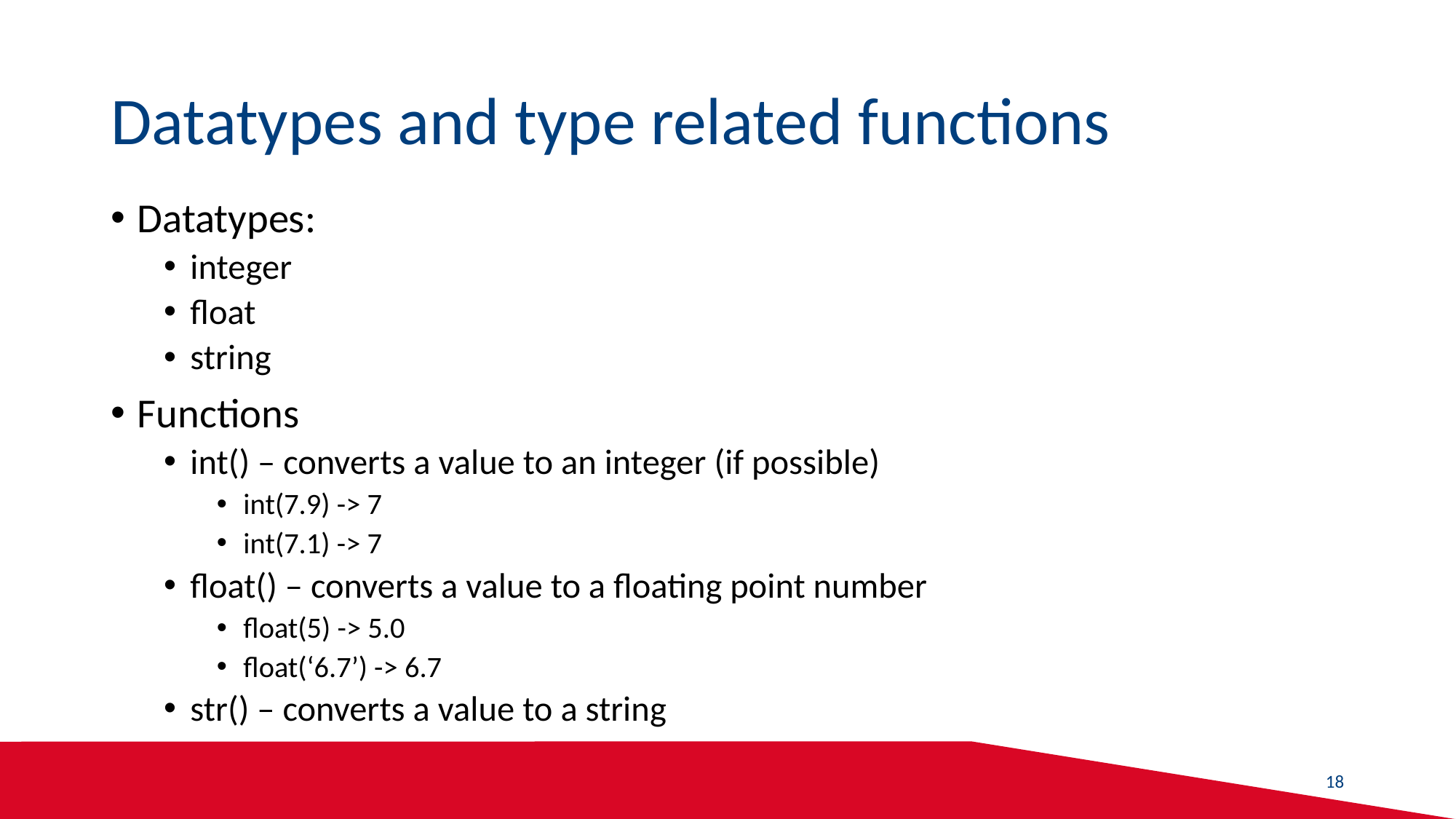

# Datatypes and type related functions
Datatypes:
integer
float
string
Functions
int() – converts a value to an integer (if possible)
int(7.9) -> 7
int(7.1) -> 7
float() – converts a value to a floating point number
float(5) -> 5.0
float(‘6.7’) -> 6.7
str() – converts a value to a string
18